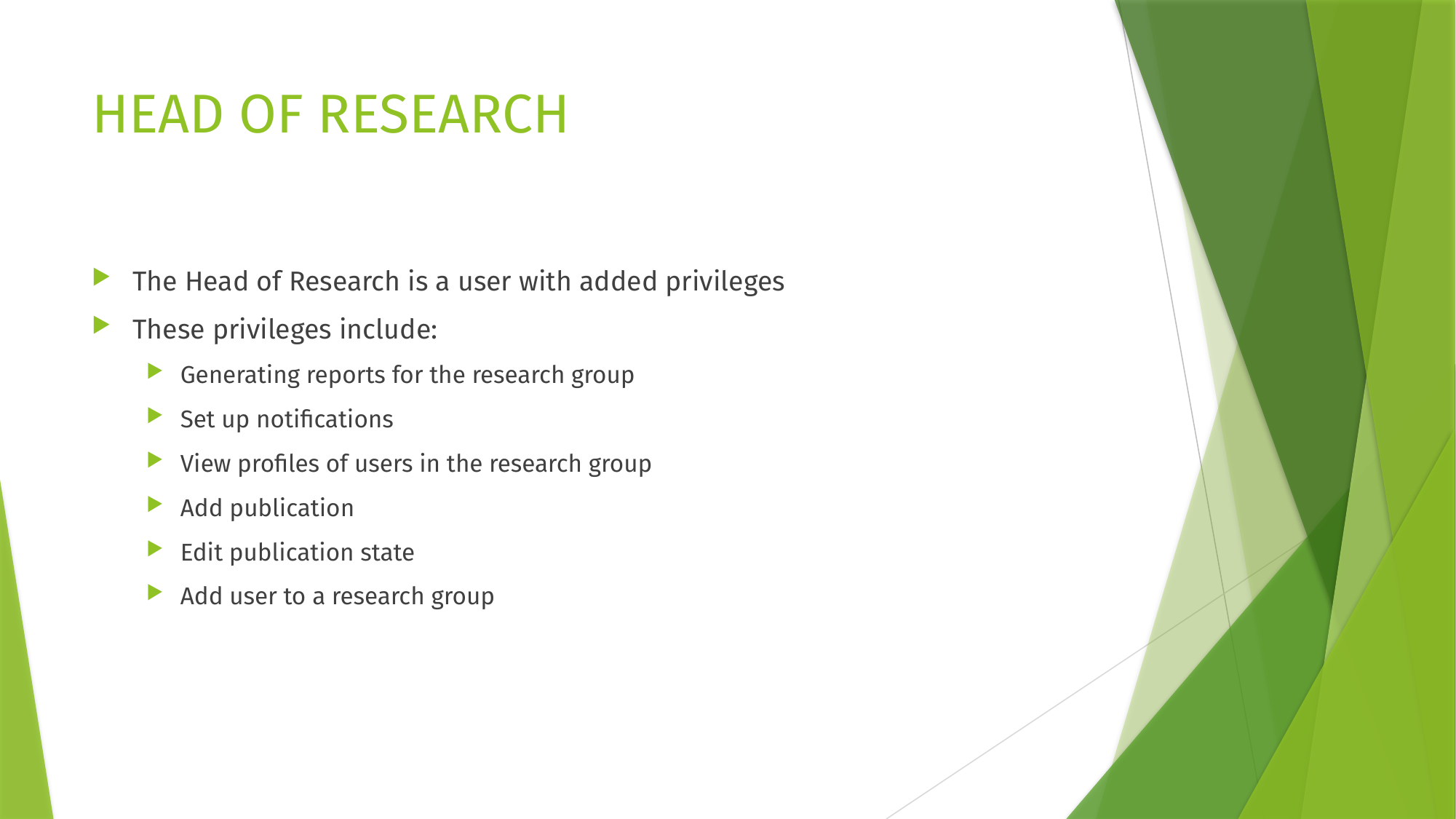

# HEAD OF RESEARCH
The Head of Research is a user with added privileges
These privileges include:
Generating reports for the research group
Set up notifications
View profiles of users in the research group
Add publication
Edit publication state
Add user to a research group